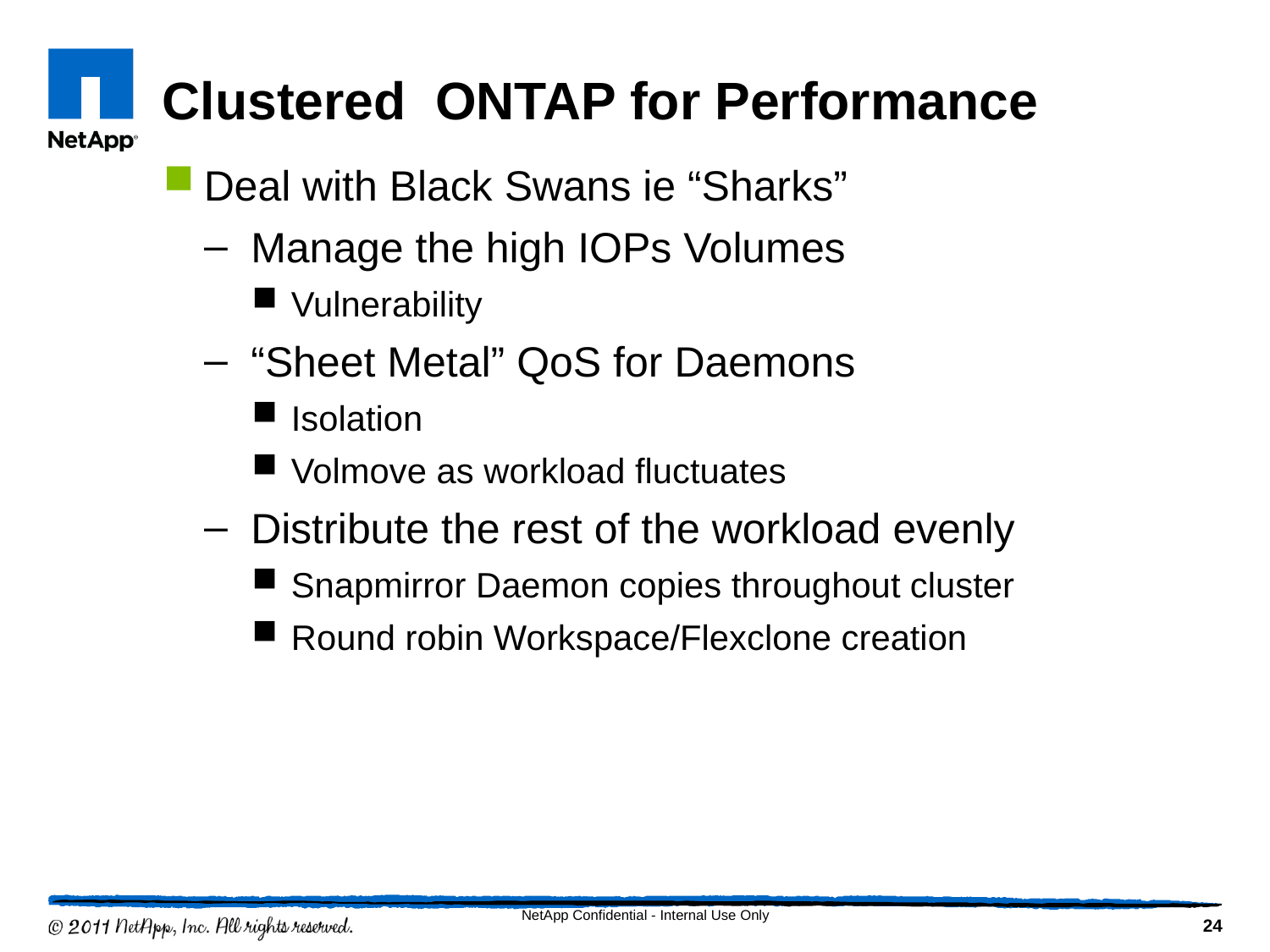

# Clustered  ONTAP for Performance
Deal with Black Swans ie “Sharks”
Manage the high IOPs Volumes
Vulnerability
“Sheet Metal” QoS for Daemons
Isolation
Volmove as workload fluctuates
Distribute the rest of the workload evenly
Snapmirror Daemon copies throughout cluster
Round robin Workspace/Flexclone creation
NetApp Confidential - Internal Use Only
24